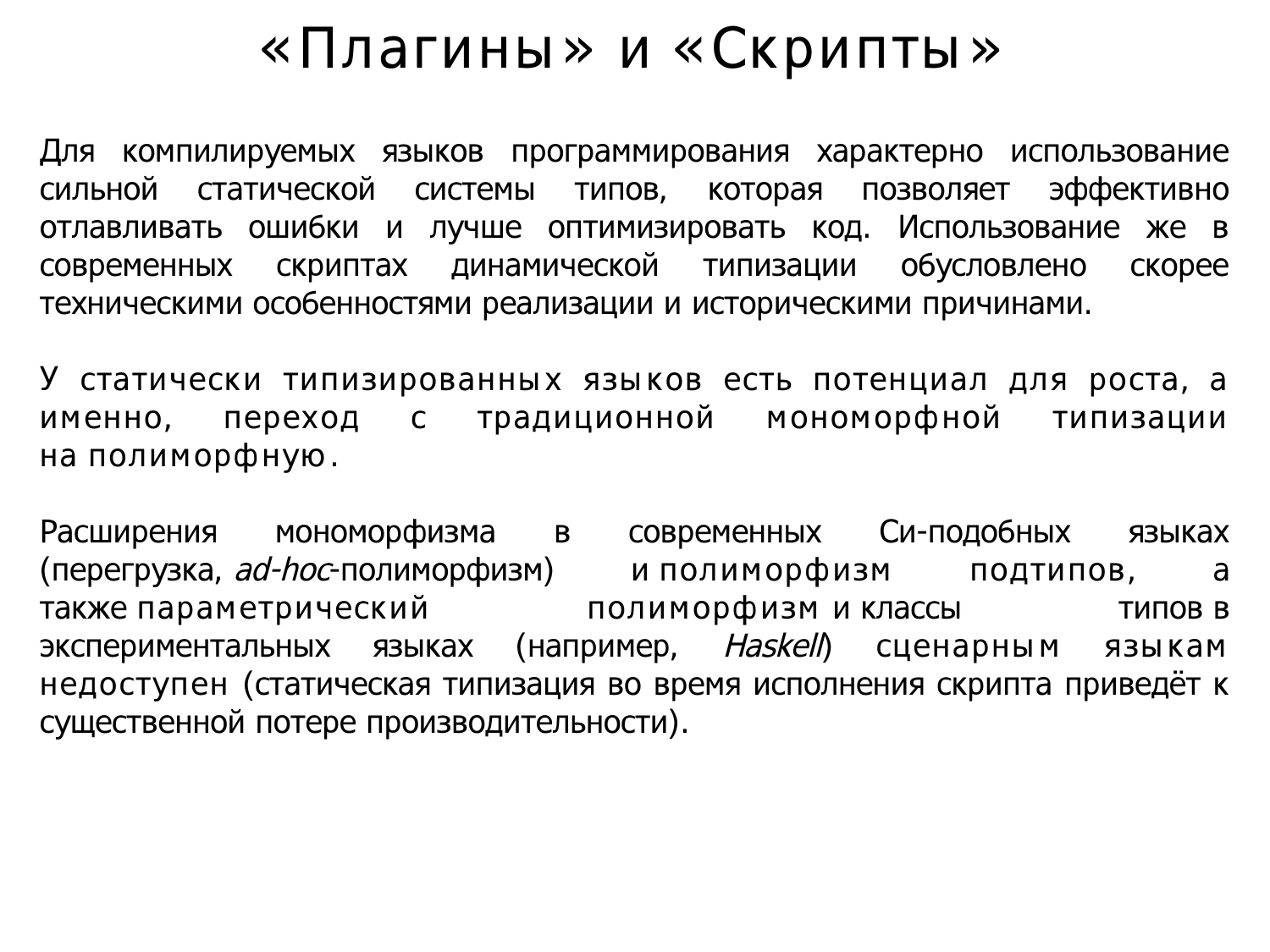

«Плагины» и «Скрипты»

Для компилируемых языков программирования характерно использование сильной статической системы типов, которая позволяет эффективно отлавливать ошибки и лучше оптимизировать код. Использование же в современных скриптах динамической типизации обусловлено скорее техническими особенностями реализации и историческими причинами.

У статически типизированных языков есть потенциал для роста, а именно, переход с традиционной мономорфной типизации на полиморфную.

Расширения мономорфизма в современных Си-подобных языках (перегрузка, ad-hoc-полиморфизм) и полиморфизм подтипов, а также параметрический полиморфизм и классы типов в экспериментальных языках (например, Haskell) сценарным языкам недоступен (статическая типизация во время исполнения скрипта приведёт к существенной потере производительности).